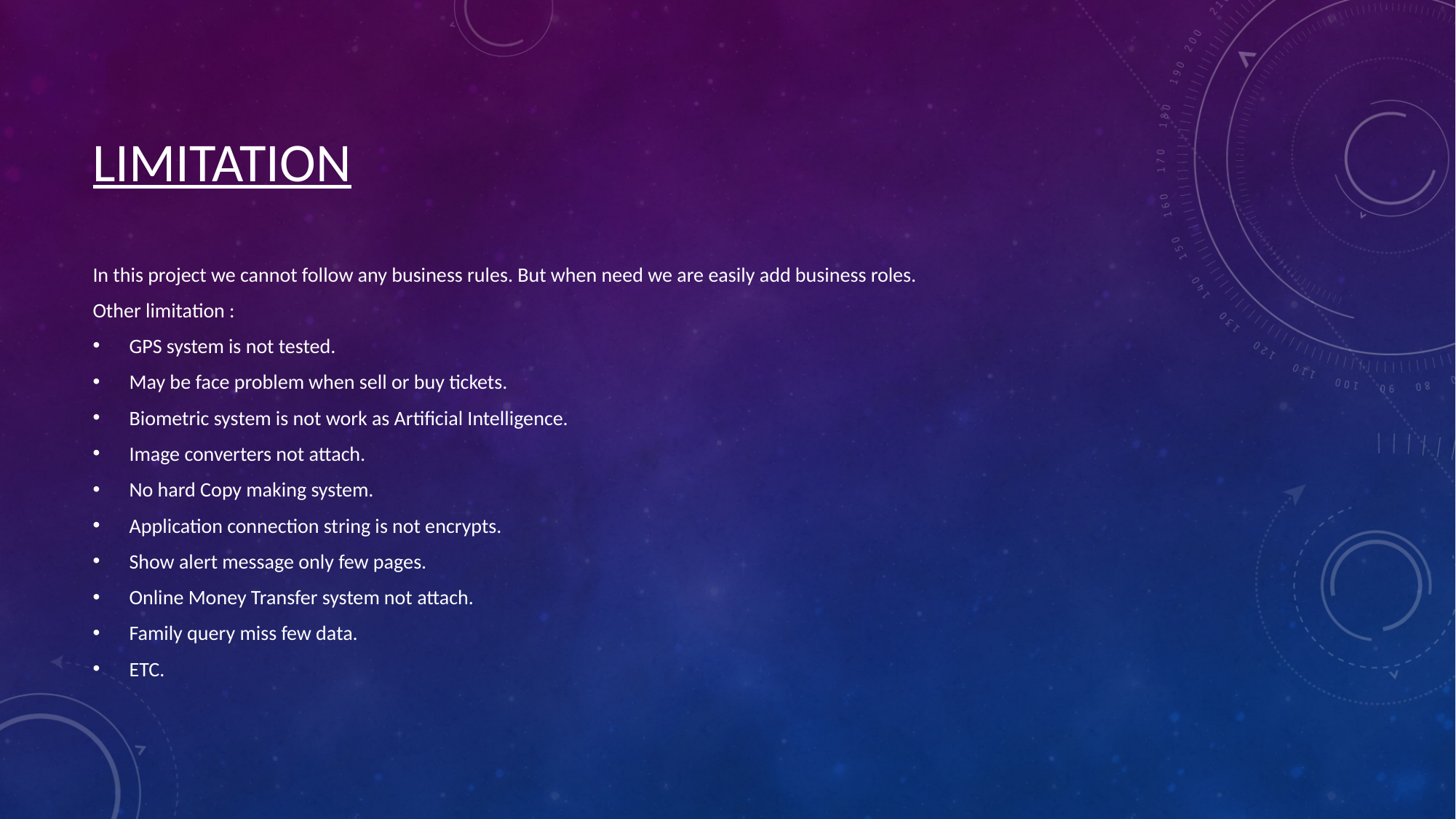

# Limitation
In this project we cannot follow any business rules. But when need we are easily add business roles.
Other limitation :
GPS system is not tested.
May be face problem when sell or buy tickets.
Biometric system is not work as Artificial Intelligence.
Image converters not attach.
No hard Copy making system.
Application connection string is not encrypts.
Show alert message only few pages.
Online Money Transfer system not attach.
Family query miss few data.
ETC.